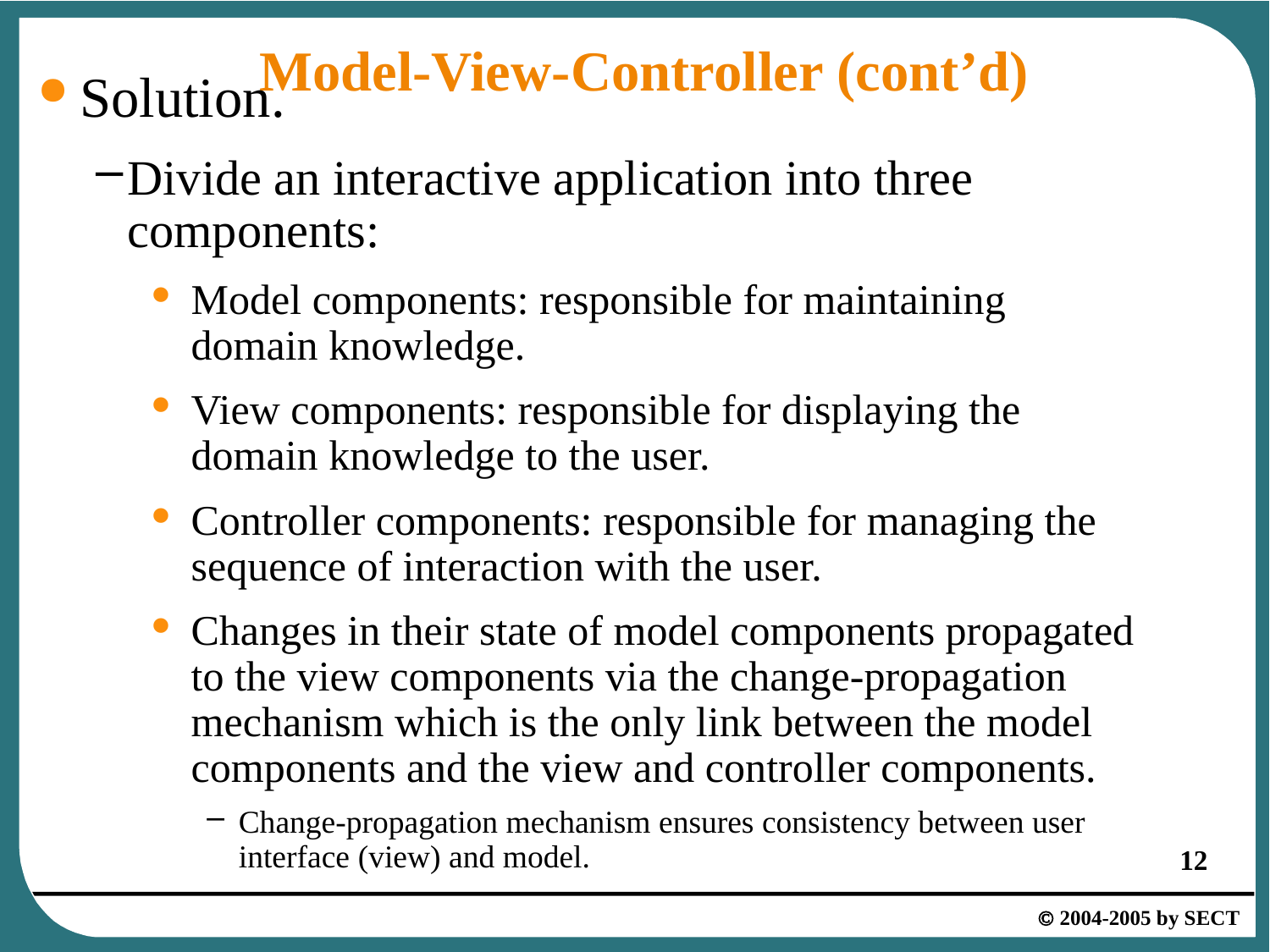

# Model-View-Controller (cont’d)
Solution.
Divide an interactive application into three components:
Model components: responsible for maintaining domain knowledge.
View components: responsible for displaying the domain knowledge to the user.
Controller components: responsible for managing the sequence of interaction with the user.
Changes in their state of model components propagated to the view components via the change-propagation mechanism which is the only link between the model components and the view and controller components.
Change-propagation mechanism ensures consistency between user interface (view) and model.